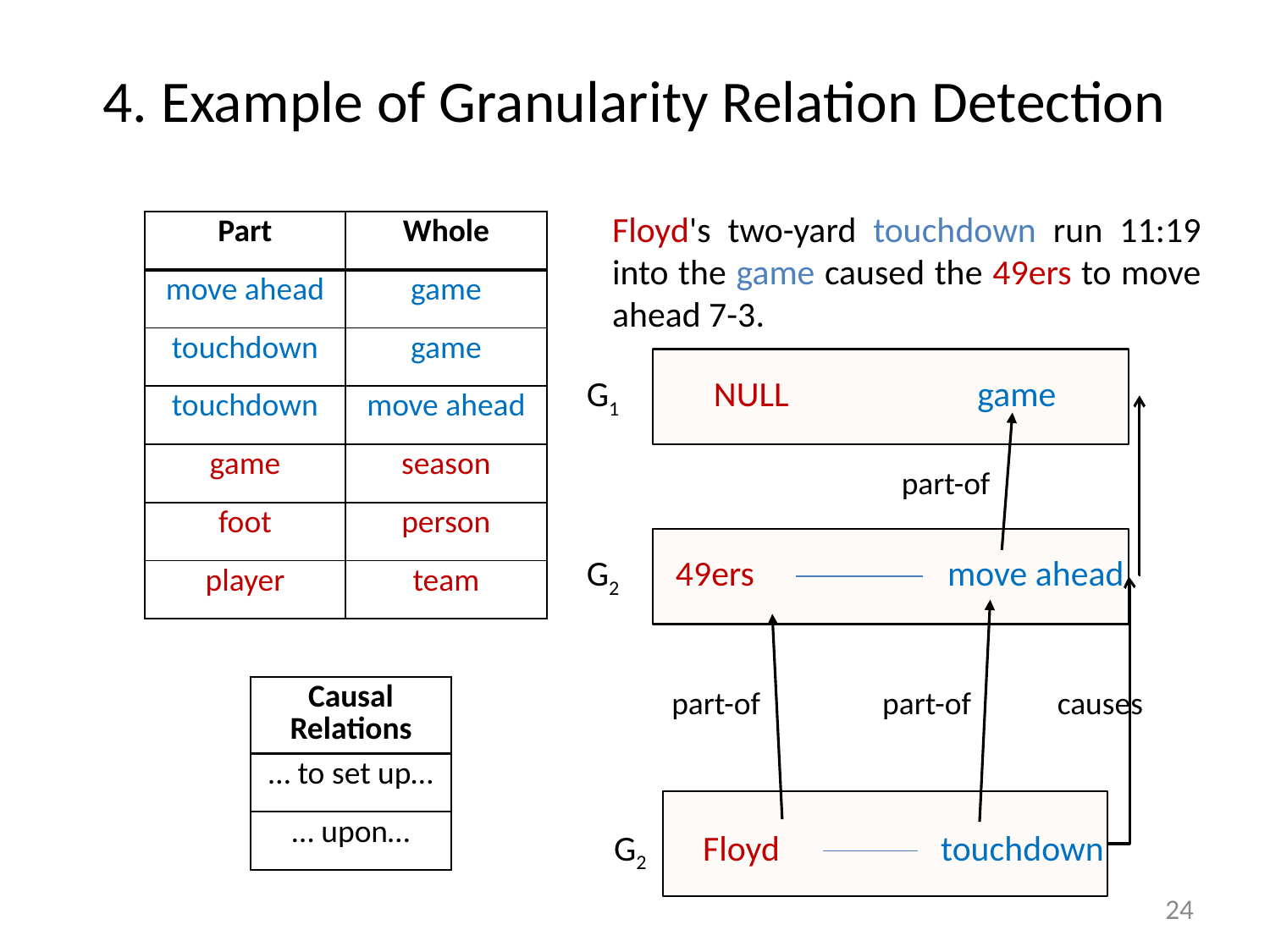

# 4. Example of Granularity Relation Detection
Floyd's two-yard touchdown run 11:19 into the game caused the 49ers to move ahead 7-3.
| Part | Whole |
| --- | --- |
| move ahead | game |
| touchdown | game |
| touchdown | move ahead |
| game | season |
| foot | person |
| player | team |

G1        	NULL	                 game
	              part-of

G2       49ers                        move ahead
| Causal Relations |
| --- |
| … to set up… |
| … upon… |
part-of                 part-of            causes

G2       Floyd                    touchdown
24